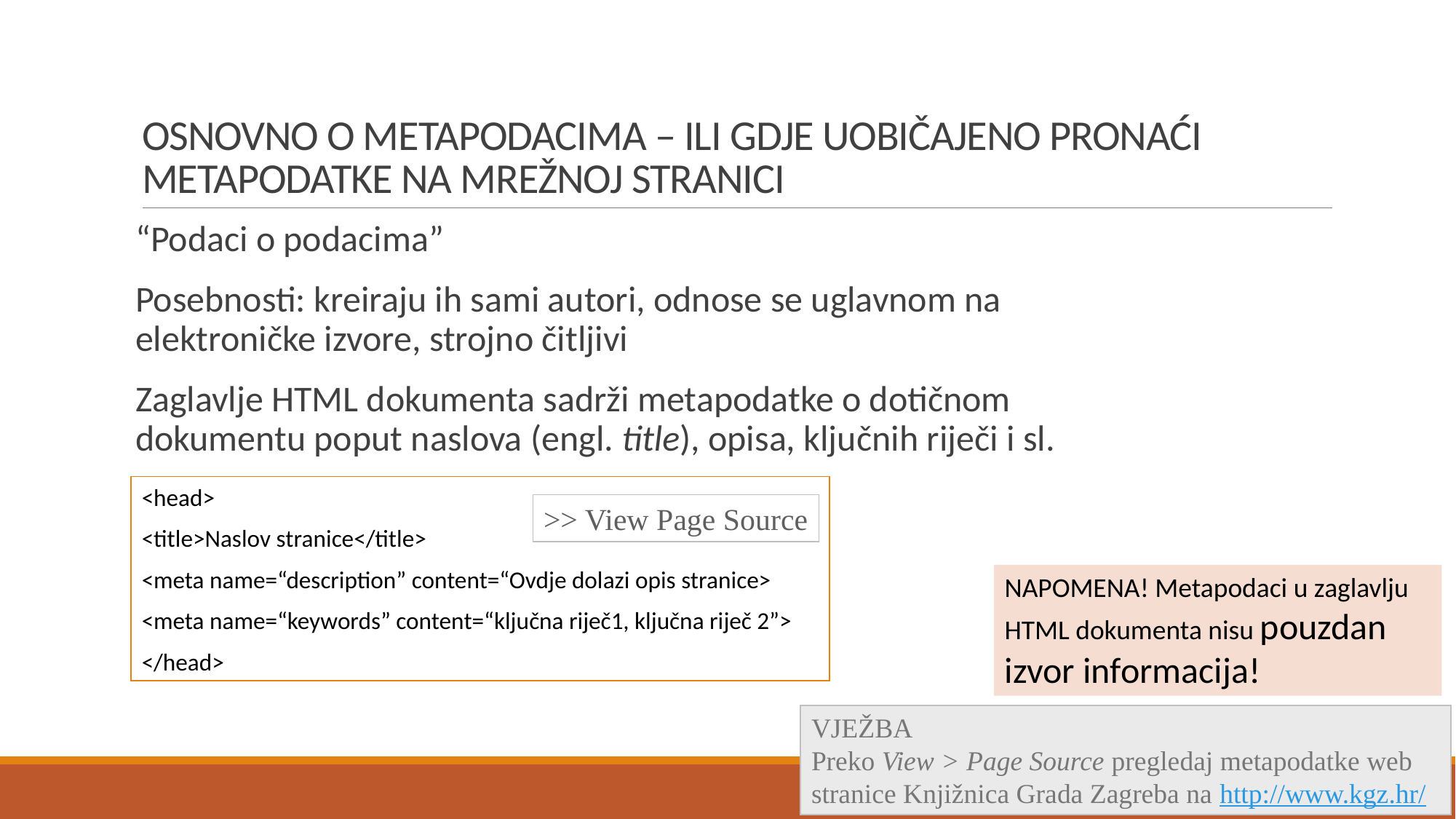

# OSNOVNO O METAPODACIMA – ILI GDJE UOBIČAJENO PRONAĆI METAPODATKE NA MREŽNOJ STRANICI
“Podaci o podacima”
Posebnosti: kreiraju ih sami autori, odnose se uglavnom na elektroničke izvore, strojno čitljivi
Zaglavlje HTML dokumenta sadrži metapodatke o dotičnom dokumentu poput naslova (engl. title), opisa, ključnih riječi i sl.

<head>
<title>Naslov stranice</title>
<meta name=“description” content=“Ovdje dolazi opis stranice>
<meta name=“keywords” content=“ključna riječ1, ključna riječ 2”>
</head>
>> View Page Source
NAPOMENA! Metapodaci u zaglavlju HTML dokumenta nisu pouzdan izvor informacija!
VJEŽBA
Preko View > Page Source pregledaj metapodatke web stranice Knjižnica Grada Zagreba na http://www.kgz.hr/